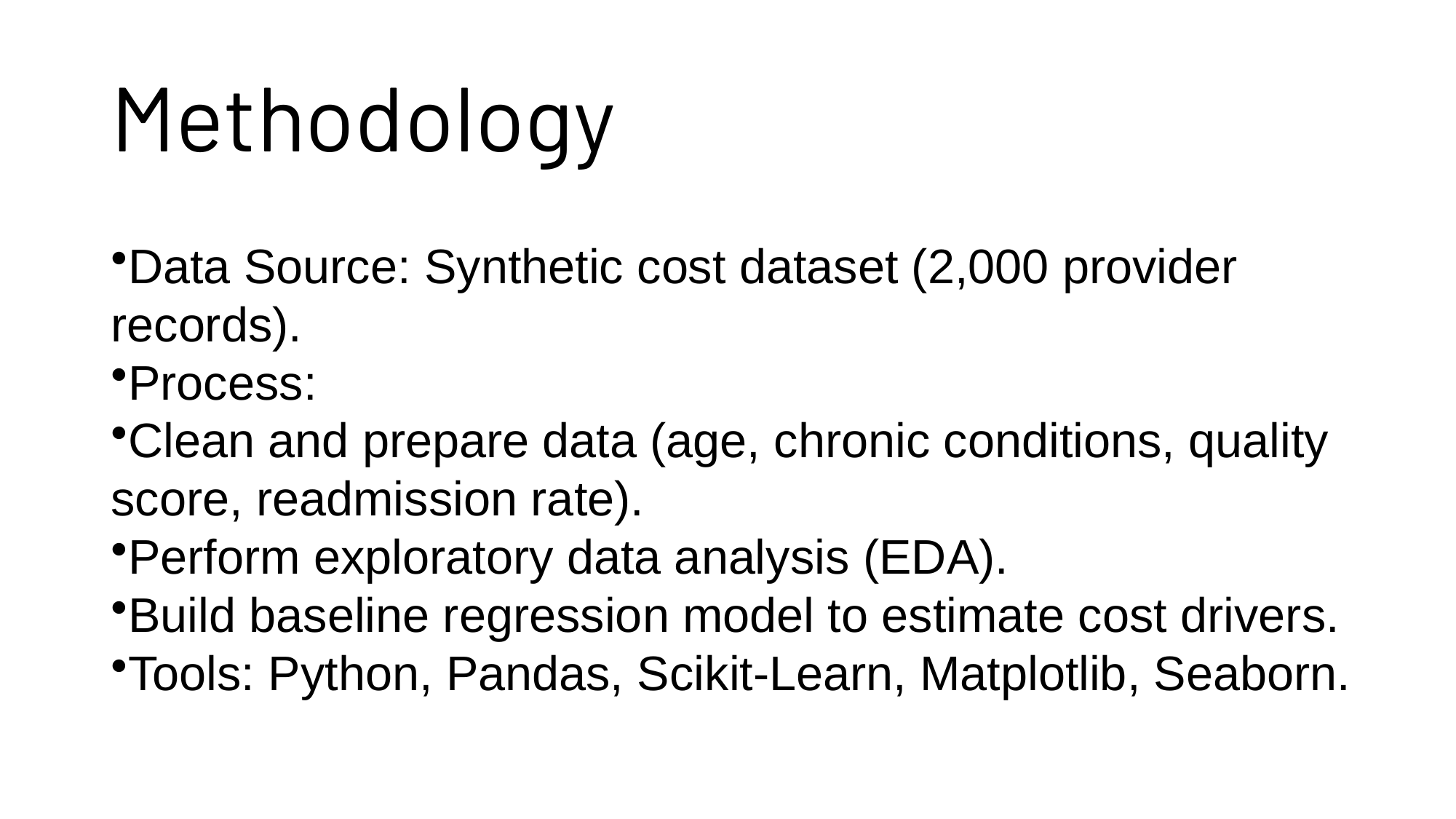

# Methodology
Data Source: Synthetic cost dataset (2,000 provider records).
Process:
Clean and prepare data (age, chronic conditions, quality score, readmission rate).
Perform exploratory data analysis (EDA).
Build baseline regression model to estimate cost drivers.
Tools: Python, Pandas, Scikit-Learn, Matplotlib, Seaborn.